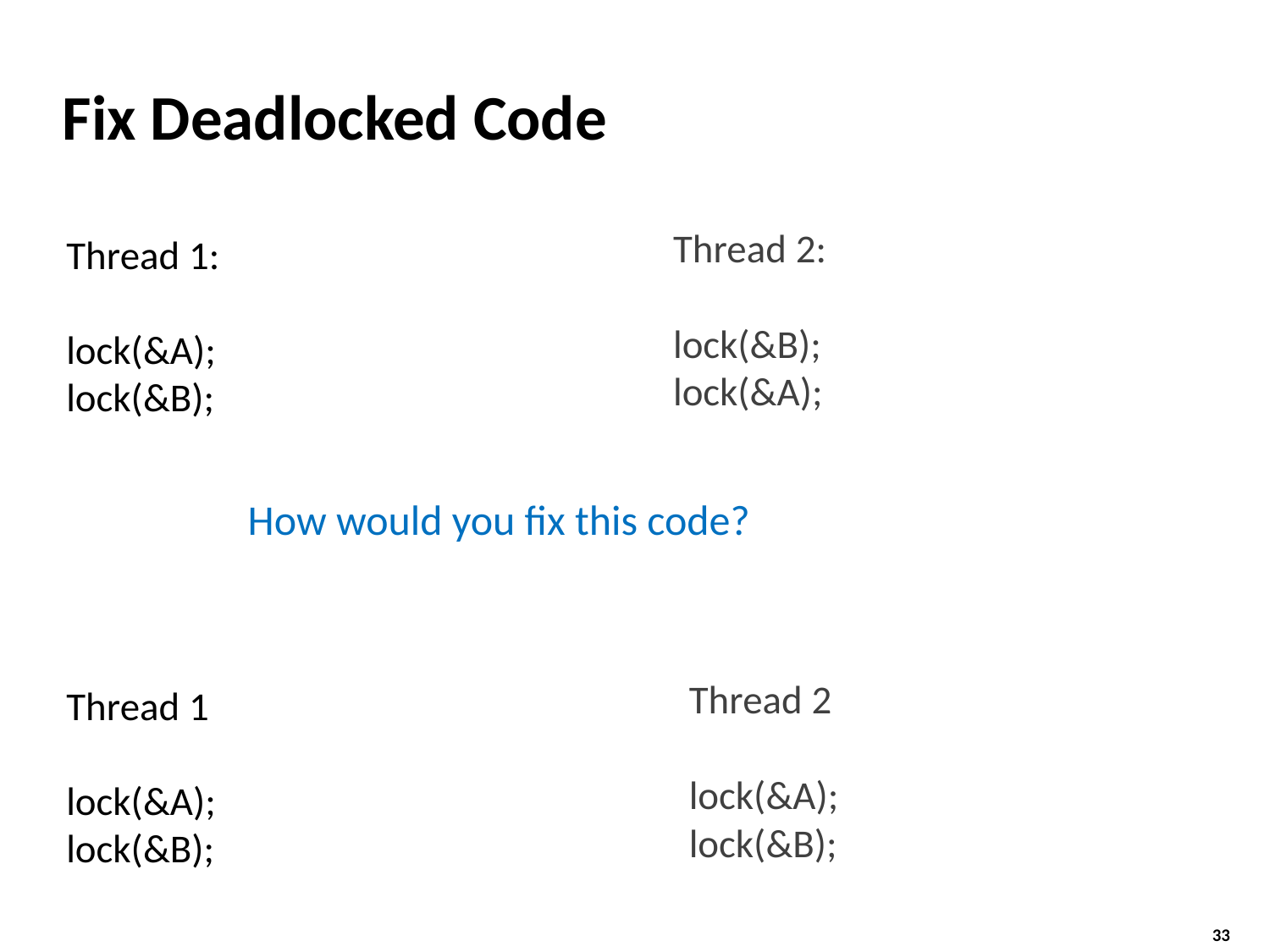

# Fix Deadlocked Code
Thread 1:

lock(&A);
lock(&B);
Thread 2:

lock(&B);
lock(&A);
How would you fix this code?
Thread 1

lock(&A);
lock(&B);
Thread 2

lock(&A);
lock(&B);